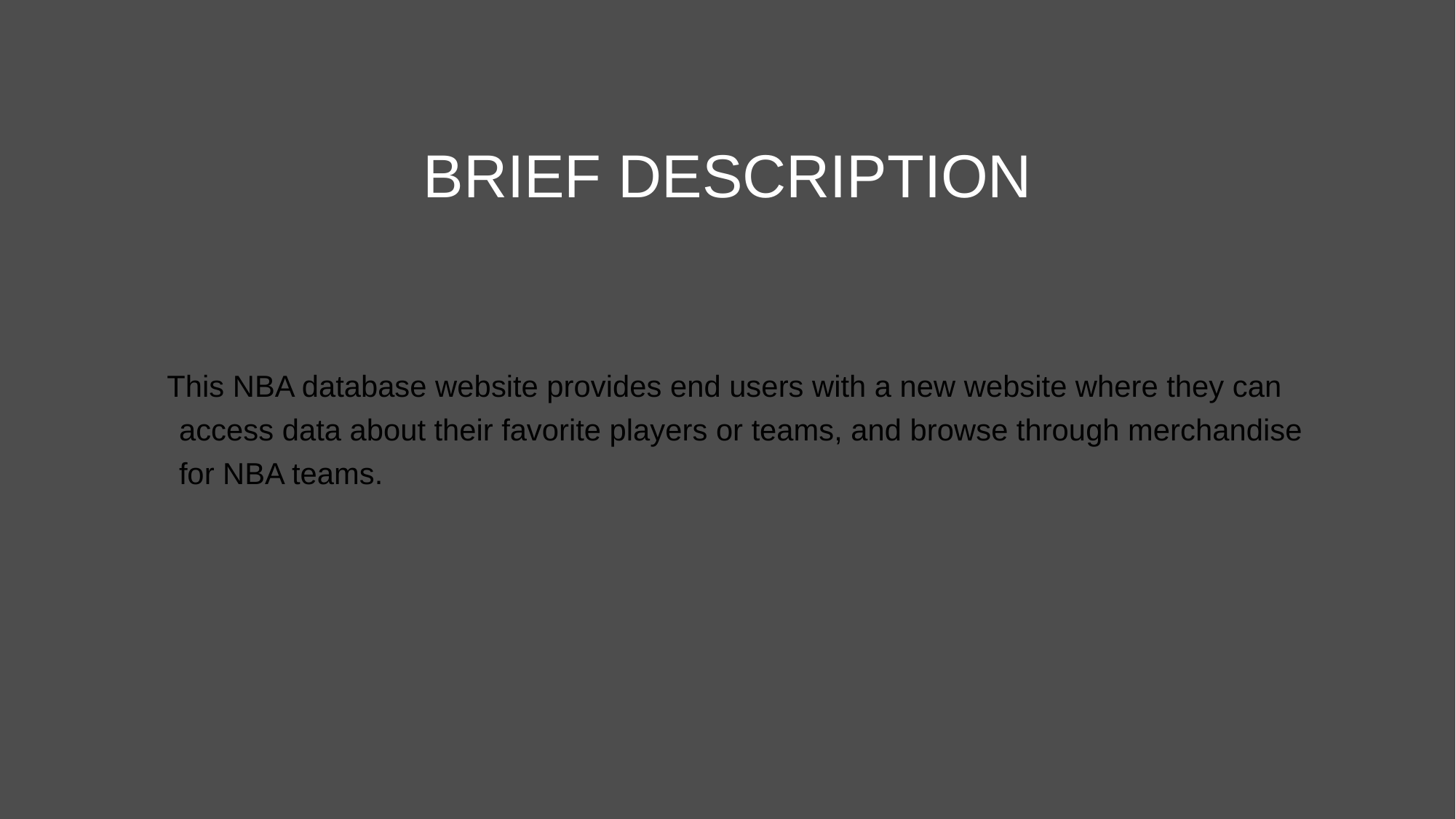

# BRIEF DESCRIPTION

This NBA database website provides end users with a new website where they can access data about their favorite players or teams, and browse through merchandise for NBA teams.